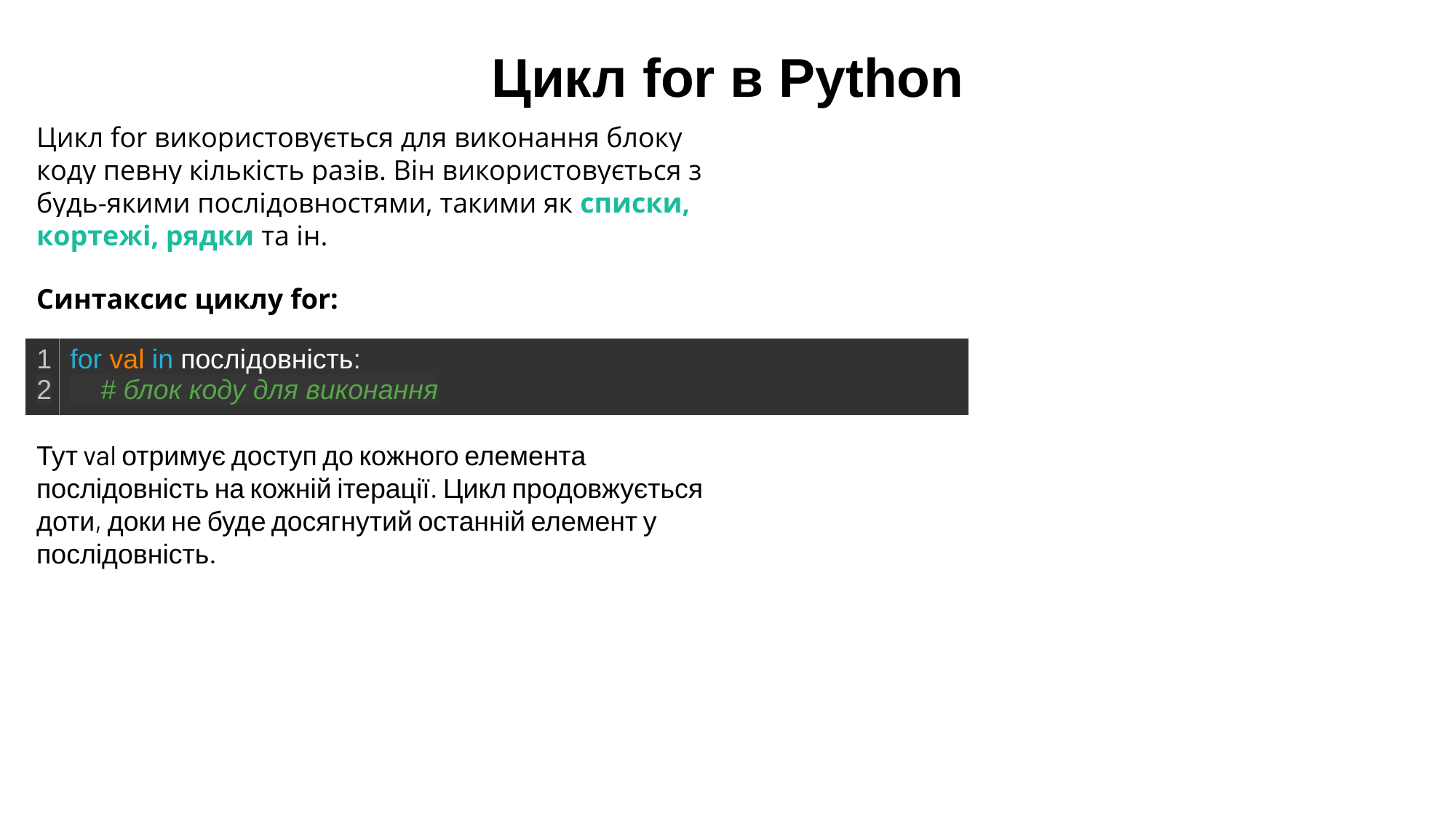

Цикл for в Python
Цикл for використовується для виконання блоку коду певну кількість разів. Він використовується з будь-якими послідовностями, такими як списки, кортежі, рядки та ін.
Синтаксис циклу for:
| 1 2 | for val in послідовність:     # блок коду для виконання |
| --- | --- |
Тут val отримує доступ до кожного елемента послідовність на кожній ітерації. Цикл продовжується доти, доки не буде досягнутий останній елемент у послідовність.